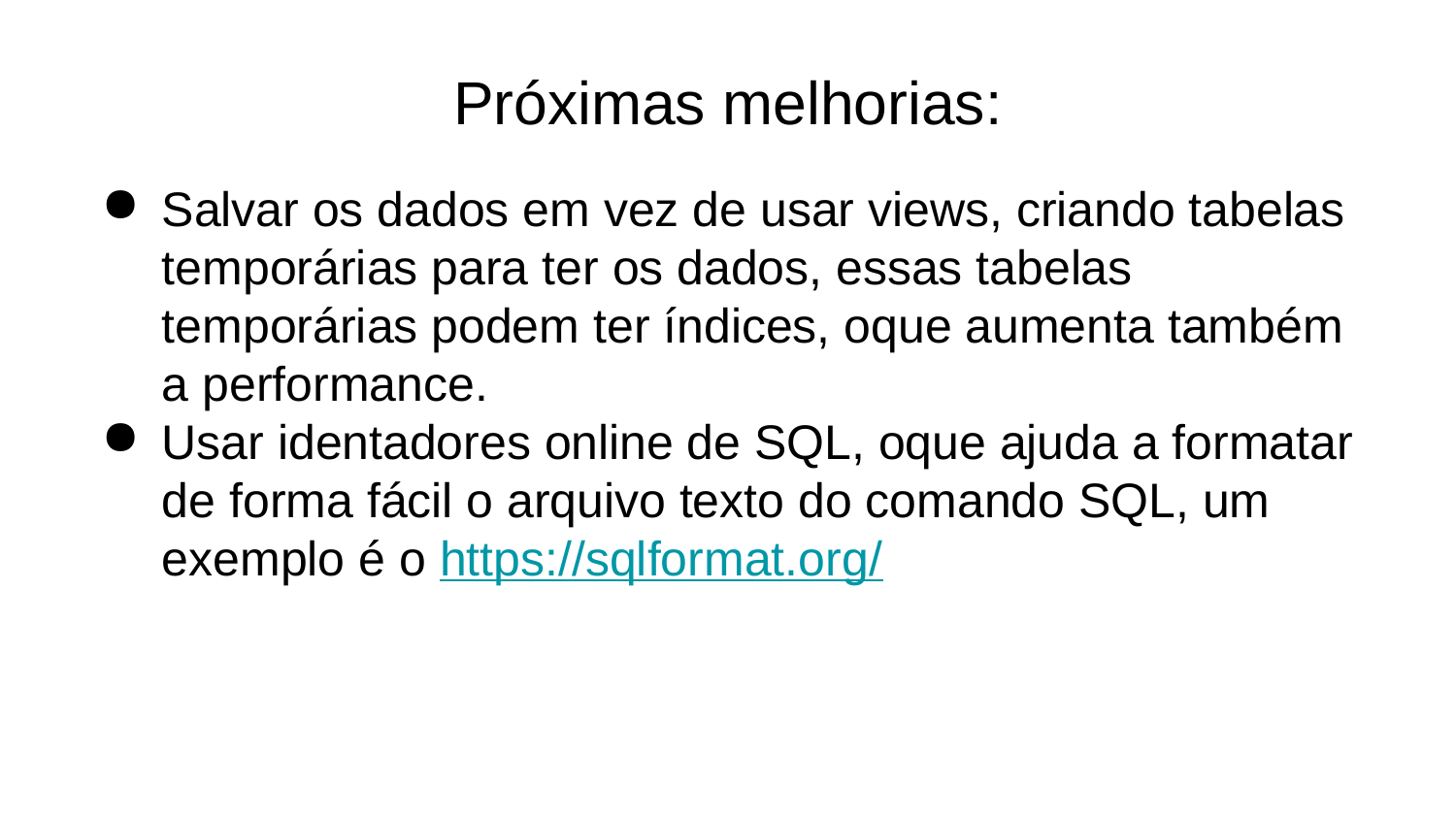

# Próximas melhorias:
Salvar os dados em vez de usar views, criando tabelas temporárias para ter os dados, essas tabelas temporárias podem ter índices, oque aumenta também a performance.
Usar identadores online de SQL, oque ajuda a formatar de forma fácil o arquivo texto do comando SQL, um exemplo é o https://sqlformat.org/